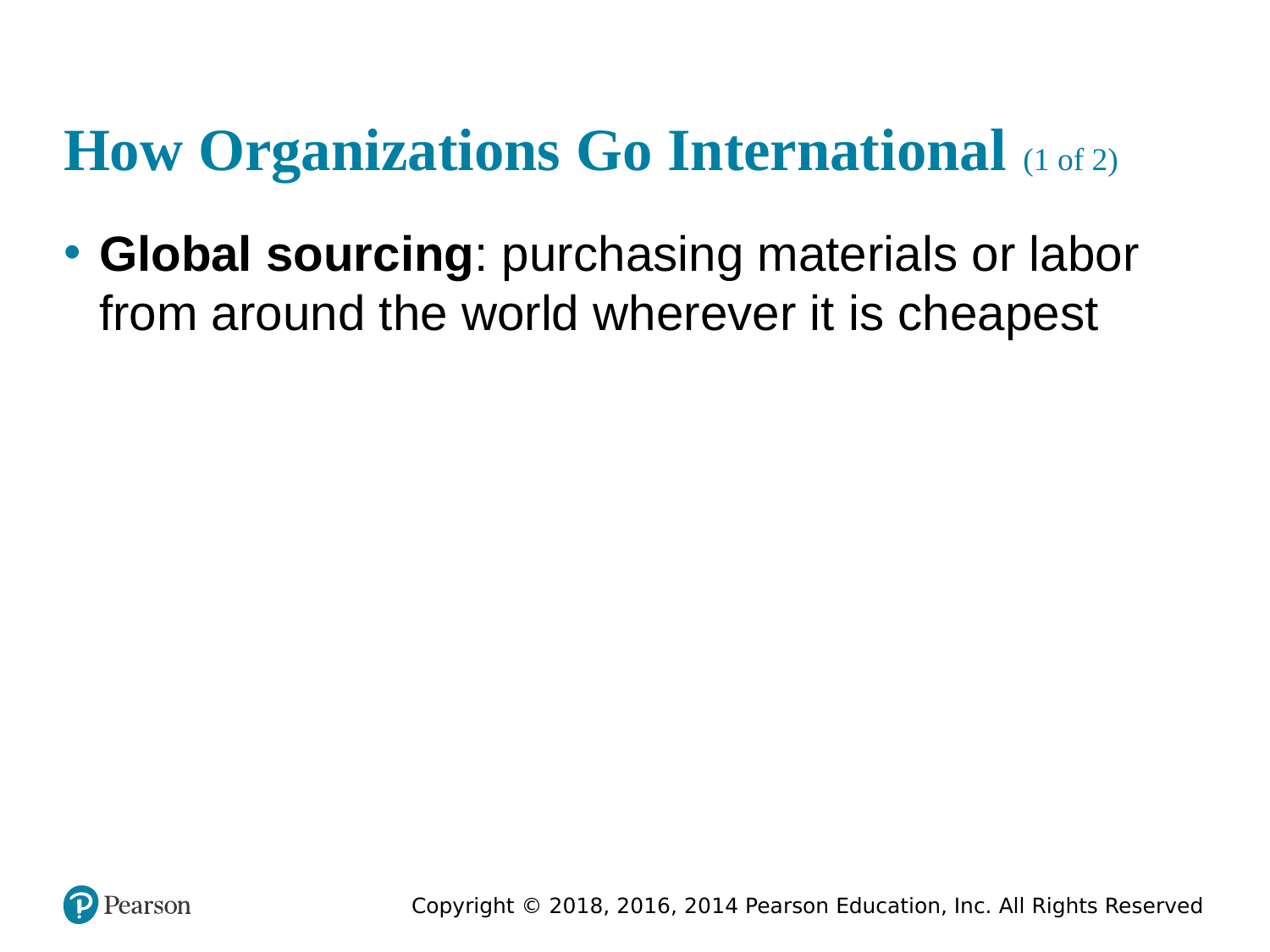

# How Organizations Go International (1 of 2)
Global sourcing: purchasing materials or labor from around the world wherever it is cheapest